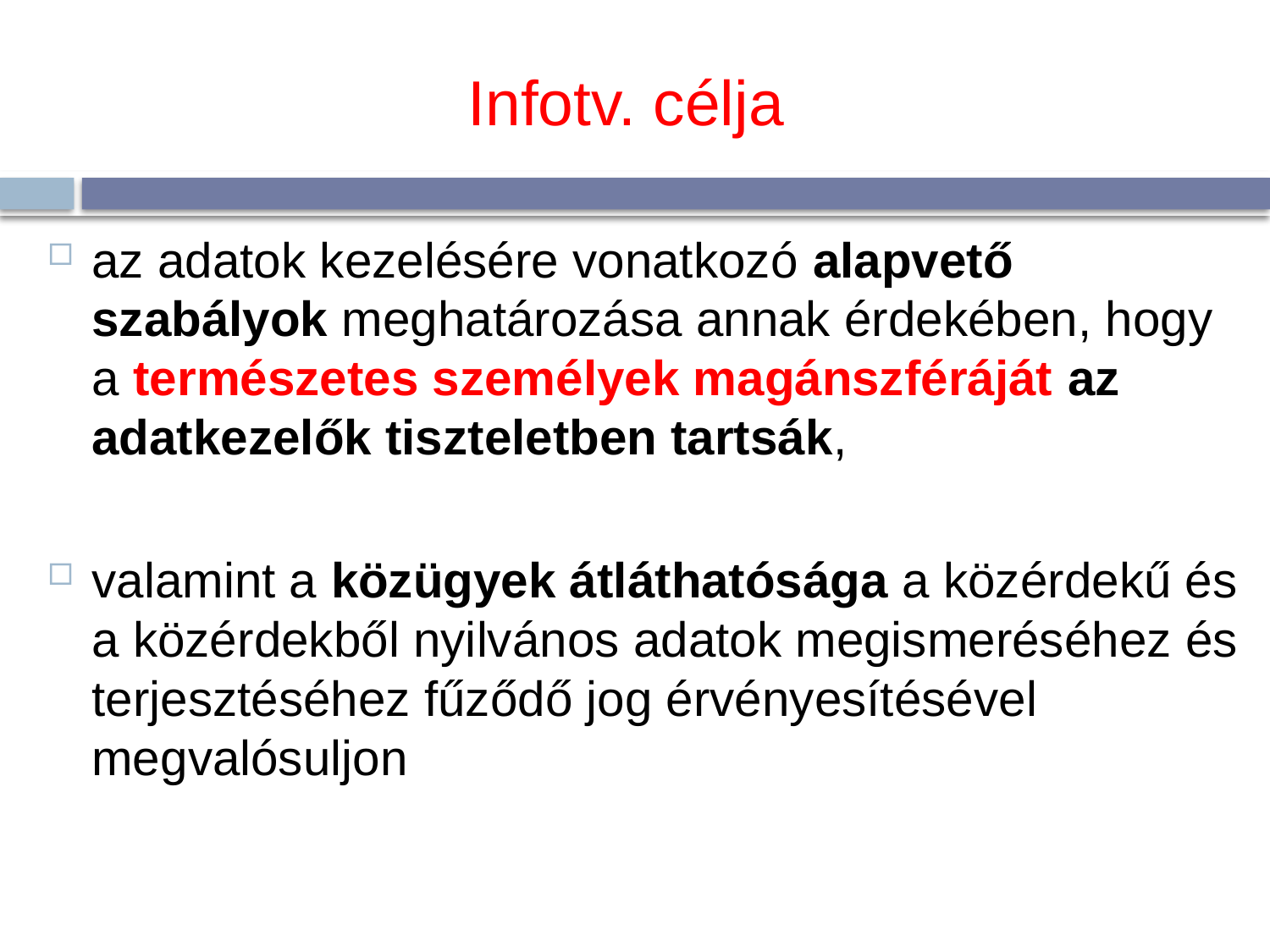

# Infotv. célja
az adatok kezelésére vonatkozó alapvető szabályok meghatározása annak érdekében, hogy a természetes személyek magánszféráját az adatkezelők tiszteletben tartsák,

valamint a közügyek átláthatósága a közérdekű és a közérdekből nyilvános adatok megismeréséhez és terjesztéséhez fűződő jog érvényesítésével megvalósuljon